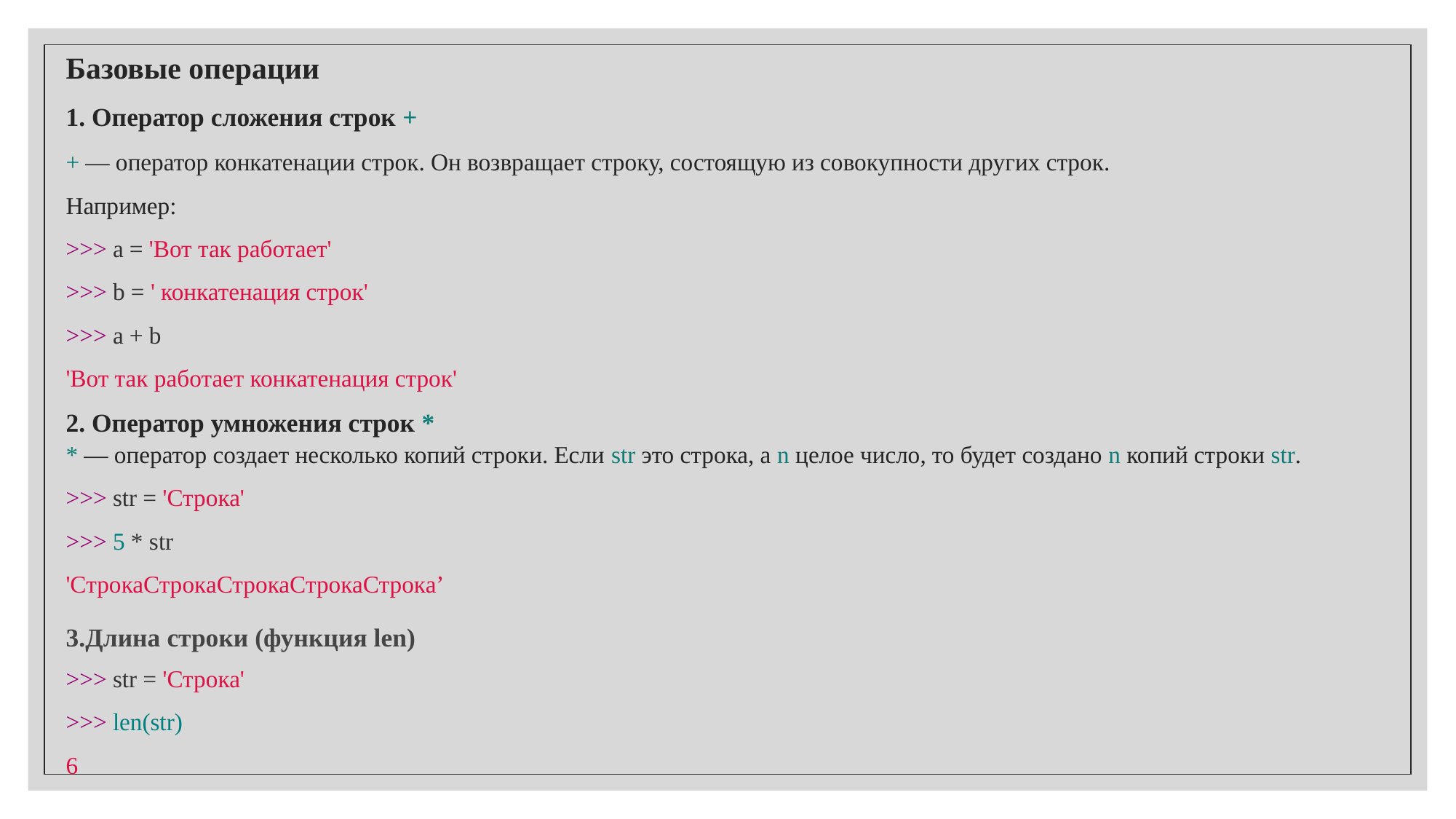

Базовые операции
1. Оператор сложения строк +
+ — оператор конкатенации строк. Он возвращает строку, состоящую из совокупности других строк.
Например:
>>> a = 'Вот так работает'
>>> b = ' конкатенация строк'
>>> a + b
'Вот так работает конкатенация строк'
2. Оператор умножения строк *
* — оператор создает несколько копий строки. Если str это строка, а n целое число, то будет создано n копий строки str.
>>> str = 'Строка'
>>> 5 * str
'СтрокаСтрокаСтрокаСтрокаСтрока’
3.Длина строки (функция len)
>>> str = 'Строка'
>>> len(str)
6